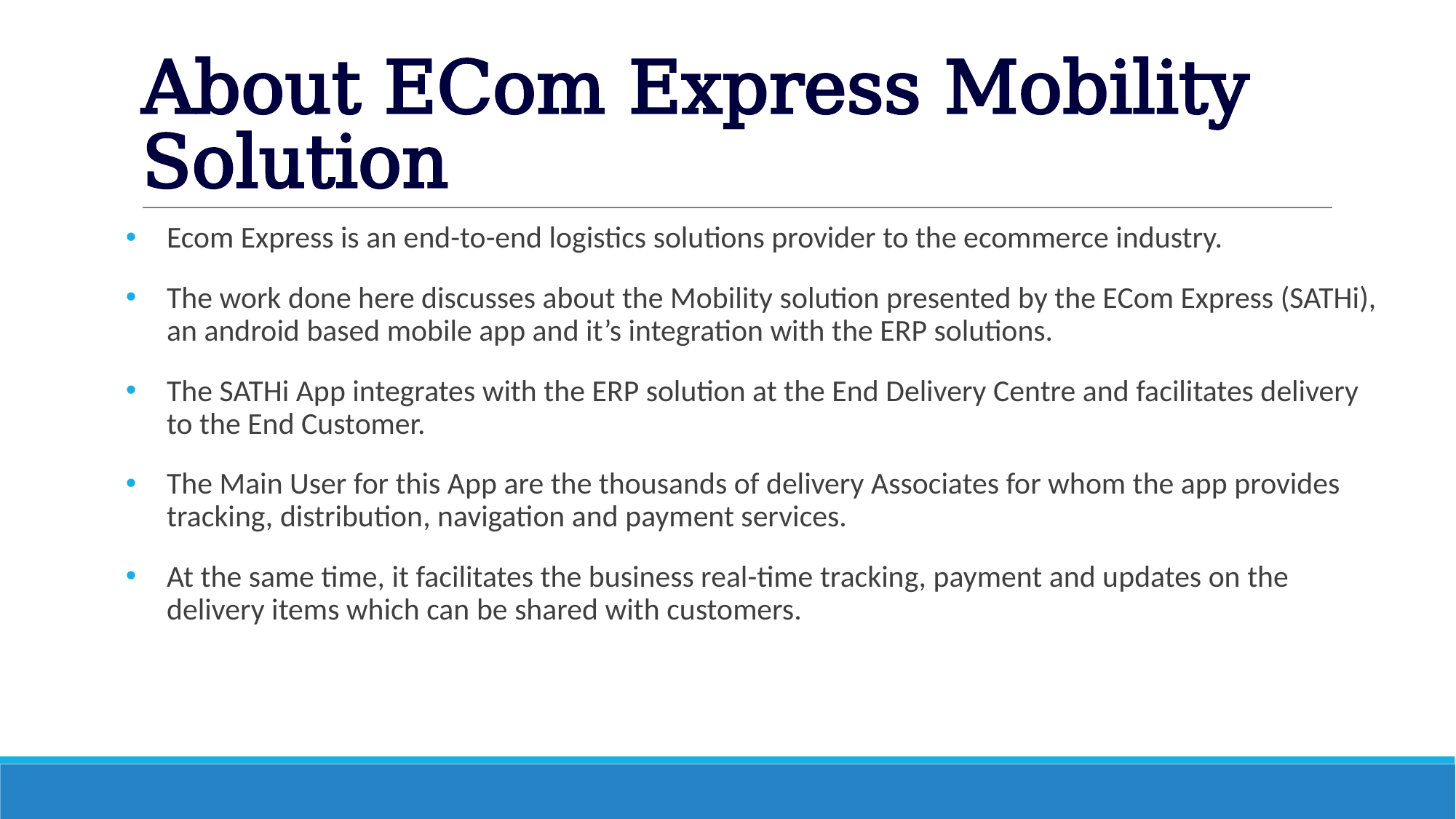

# About ECom Express Mobility Solution
Ecom Express is an end-to-end logistics solutions provider to the ecommerce industry.
The work done here discusses about the Mobility solution presented by the ECom Express (SATHi), an android based mobile app and it’s integration with the ERP solutions.
The SATHi App integrates with the ERP solution at the End Delivery Centre and facilitates delivery to the End Customer.
The Main User for this App are the thousands of delivery Associates for whom the app provides tracking, distribution, navigation and payment services.
At the same time, it facilitates the business real-time tracking, payment and updates on the delivery items which can be shared with customers.